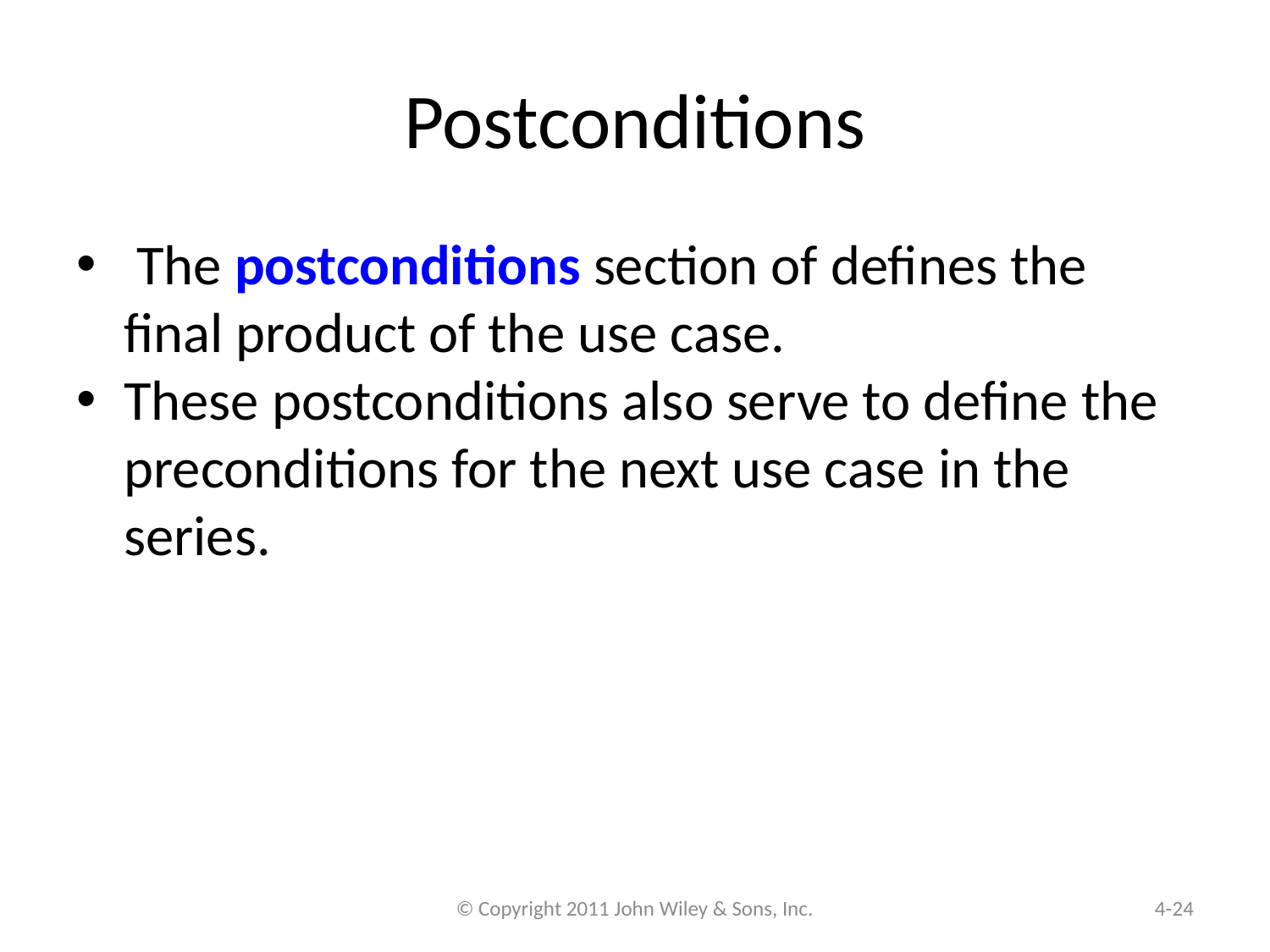

# Postconditions
 The postconditions section of defines the final product of the use case.
These postconditions also serve to define the preconditions for the next use case in the series.

© Copyright 2011 John Wiley & Sons, Inc.
4-24